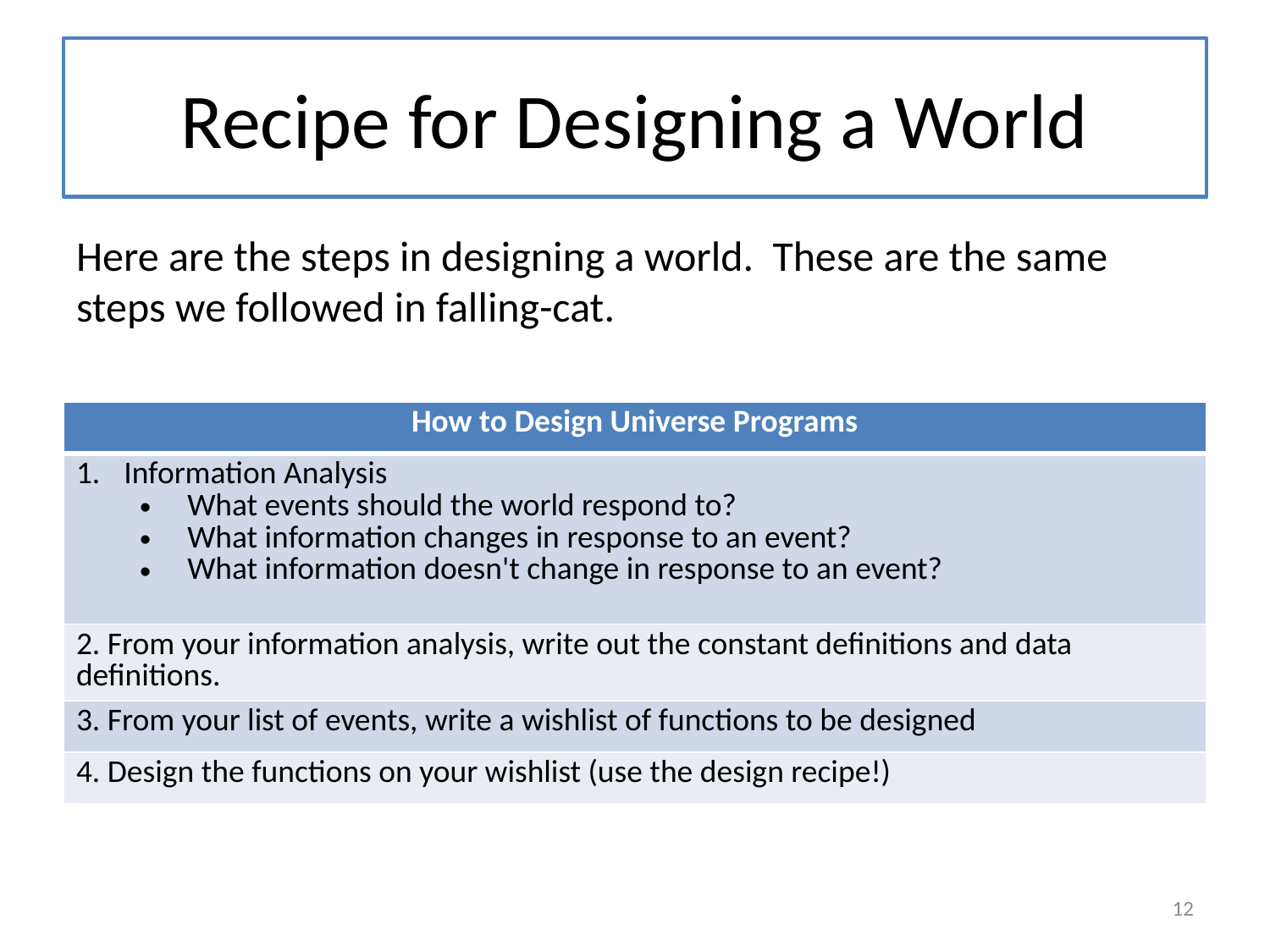

# Recipe for Designing a World
Here are the steps in designing a world.  These are the same steps we followed in falling-cat.

| How to Design Universe Programs |
| --- |
| Information Analysis What events should the world respond to? What information changes in response to an event? What information doesn't change in response to an event? |
| 2. From your information analysis, write out the constant definitions and data definitions. |
| 3. From your list of events, write a wishlist of functions to be designed |
| 4. Design the functions on your wishlist (use the design recipe!) |
12